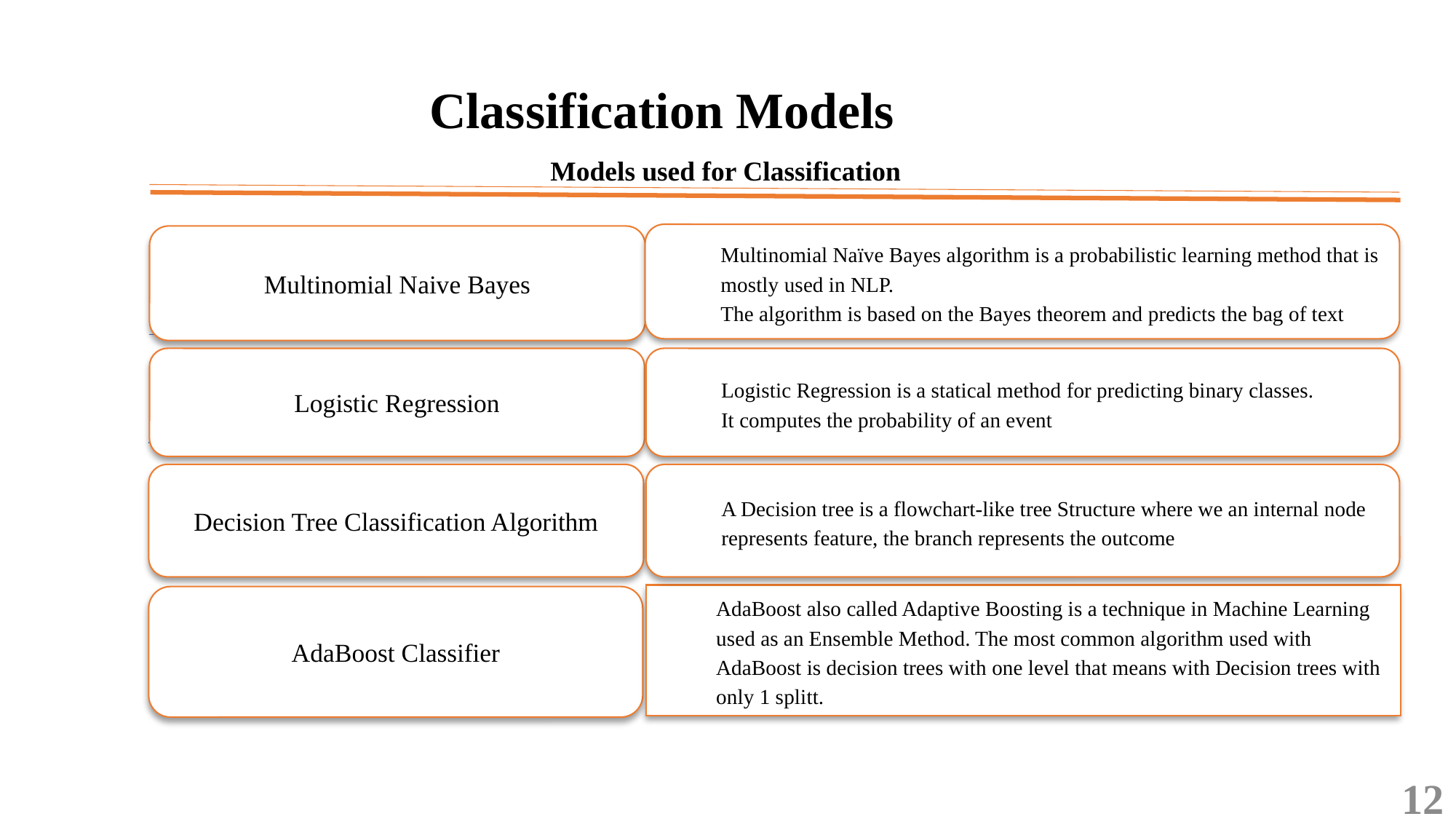

# Classification Models
Models used for Classification
Multinomial Naïve Bayes algorithm is a probabilistic learning method that is mostly used in NLP.
The algorithm is based on the Bayes theorem and predicts the bag of text
Multinomial Naive Bayes
Logistic Regression
Logistic Regression is a statical method for predicting binary classes.
It computes the probability of an event
Decision Tree Classification Algorithm
A Decision tree is a flowchart-like tree Structure where we an internal node represents feature, the branch represents the outcome
AdaBoost also called Adaptive Boosting is a technique in Machine Learning used as an Ensemble Method. The most common algorithm used with AdaBoost is decision trees with one level that means with Decision trees with only 1 splitt.
AdaBoost Classifier
12